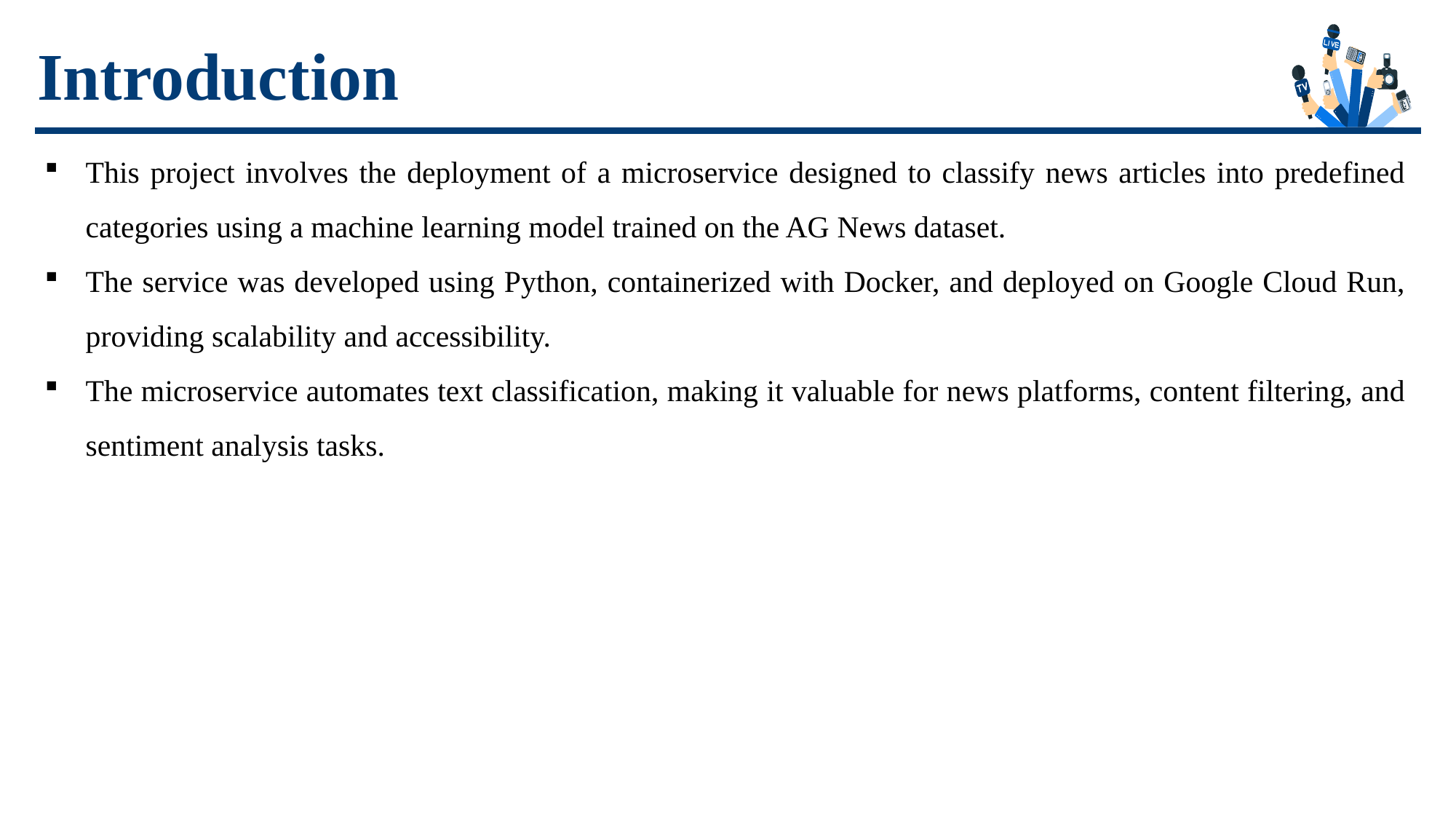

Introduction

This project involves the deployment of a microservice designed to classify news articles into predefined categories using a machine learning model trained on the AG News dataset.
The service was developed using Python, containerized with Docker, and deployed on Google Cloud Run, providing scalability and accessibility.
The microservice automates text classification, making it valuable for news platforms, content filtering, and sentiment analysis tasks.